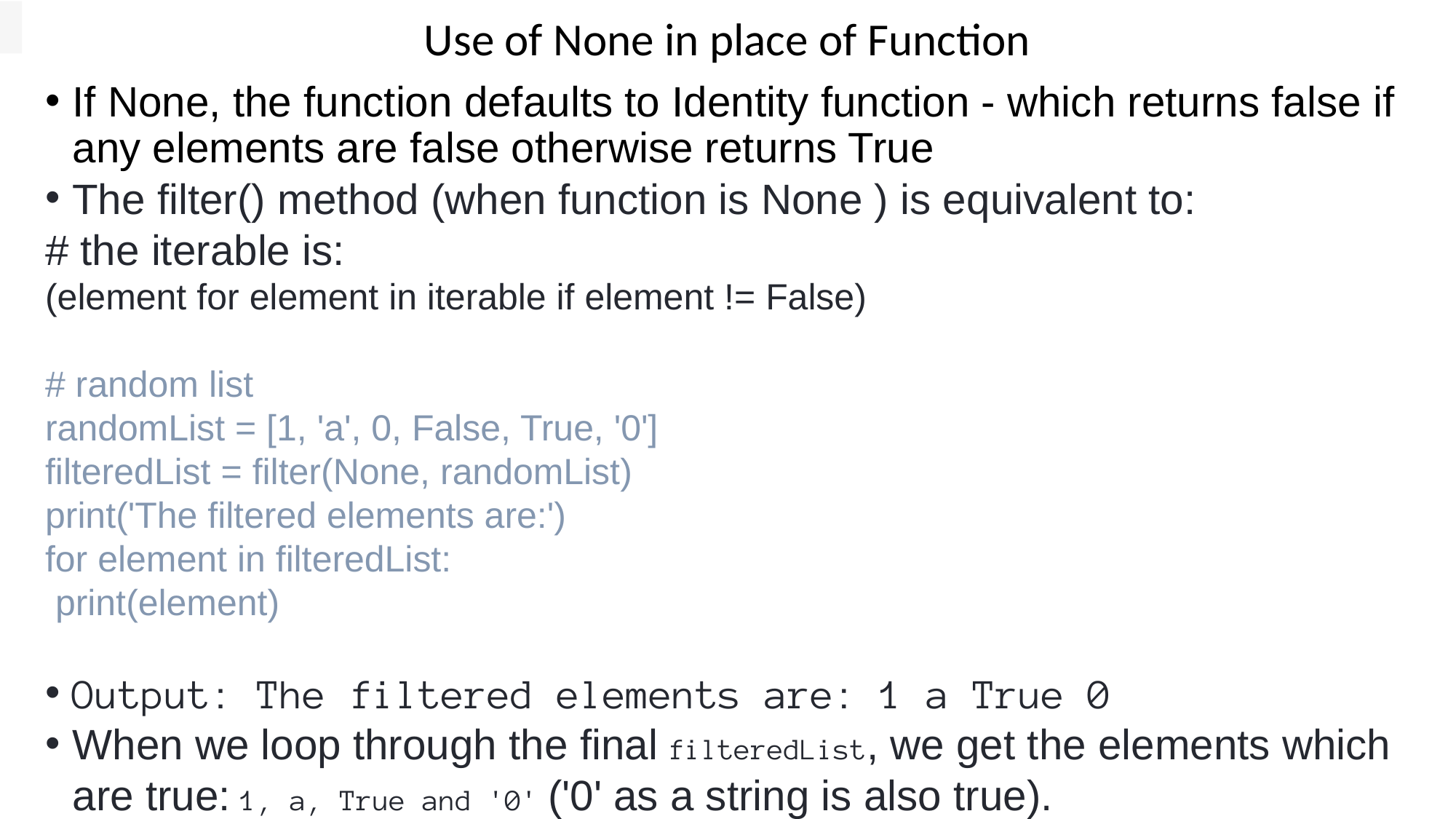

# Use of None in place of Function
If None, the function defaults to Identity function - which returns false if any elements are false otherwise returns True
The filter() method (when function is None ) is equivalent to:
# the iterable is:
(element for element in iterable if element != False)

# random list
randomList = [1, 'a', 0, False, True, '0']
filteredList = filter(None, randomList)
print('The filtered elements are:')
for element in filteredList:
 print(element)

Output: The filtered elements are: 1 a True 0
When we loop through the final filteredList, we get the elements which are true: 1, a, True and '0' ('0' as a string is also true).